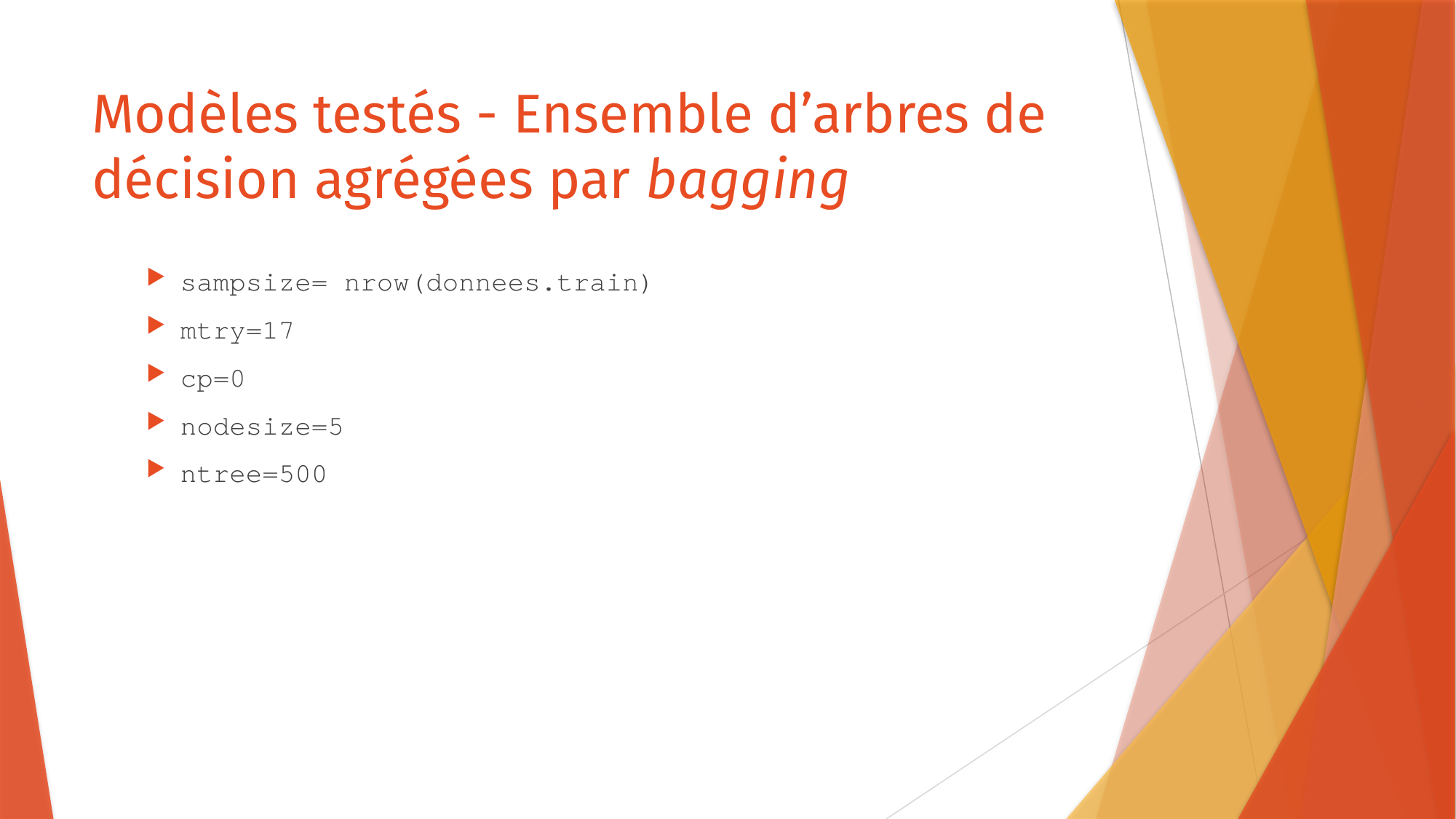

# Modèles testés - Ensemble d’arbres de décision agrégées par bagging
sampsize= nrow(donnees.train)
mtry=17
cp=0
nodesize=5
ntree=500